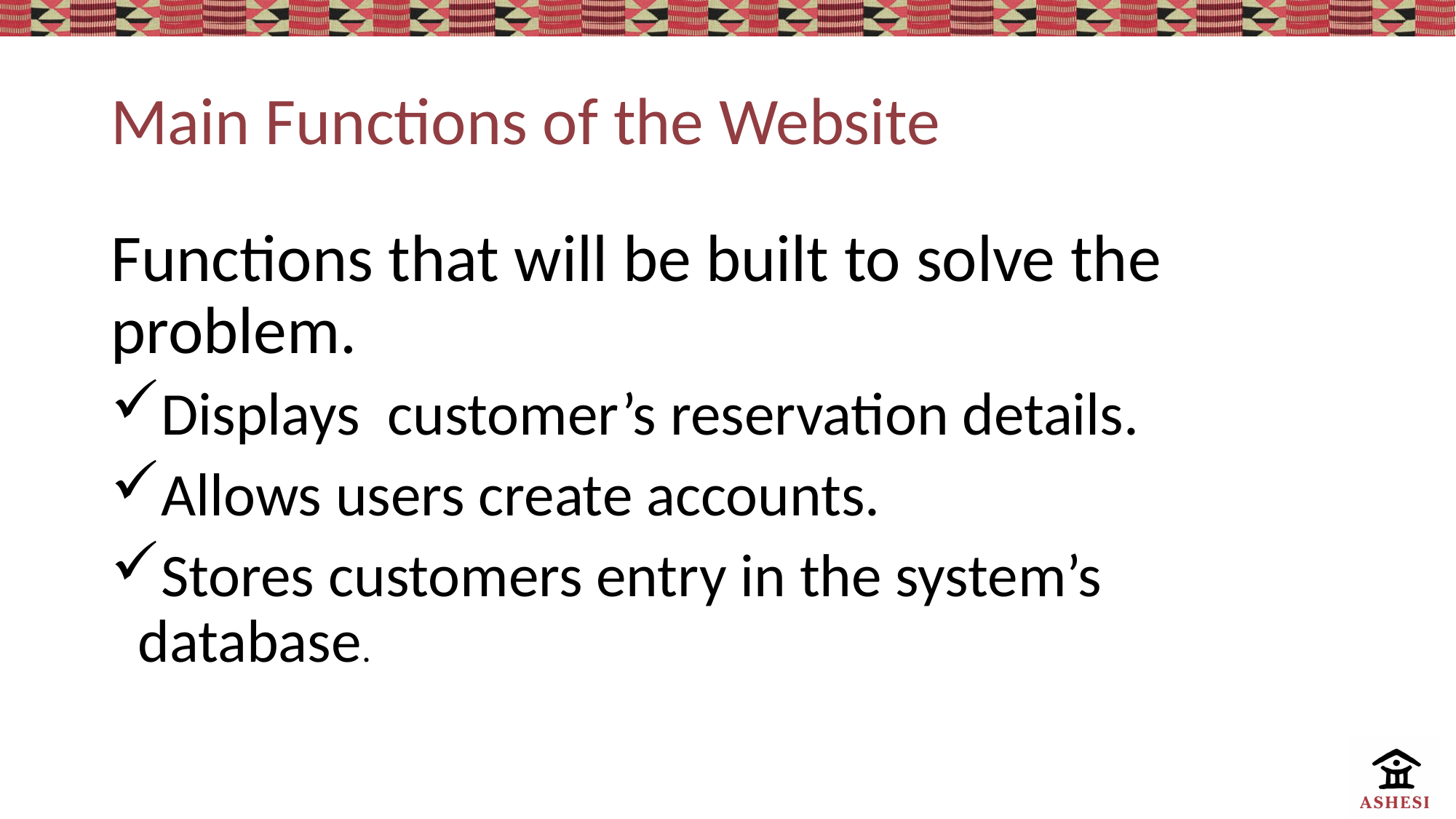

# Main Functions of the Website
Functions that will be built to solve the problem.
Displays  customer’s reservation details.
Allows users create accounts.
Stores customers entry in the system’s database.